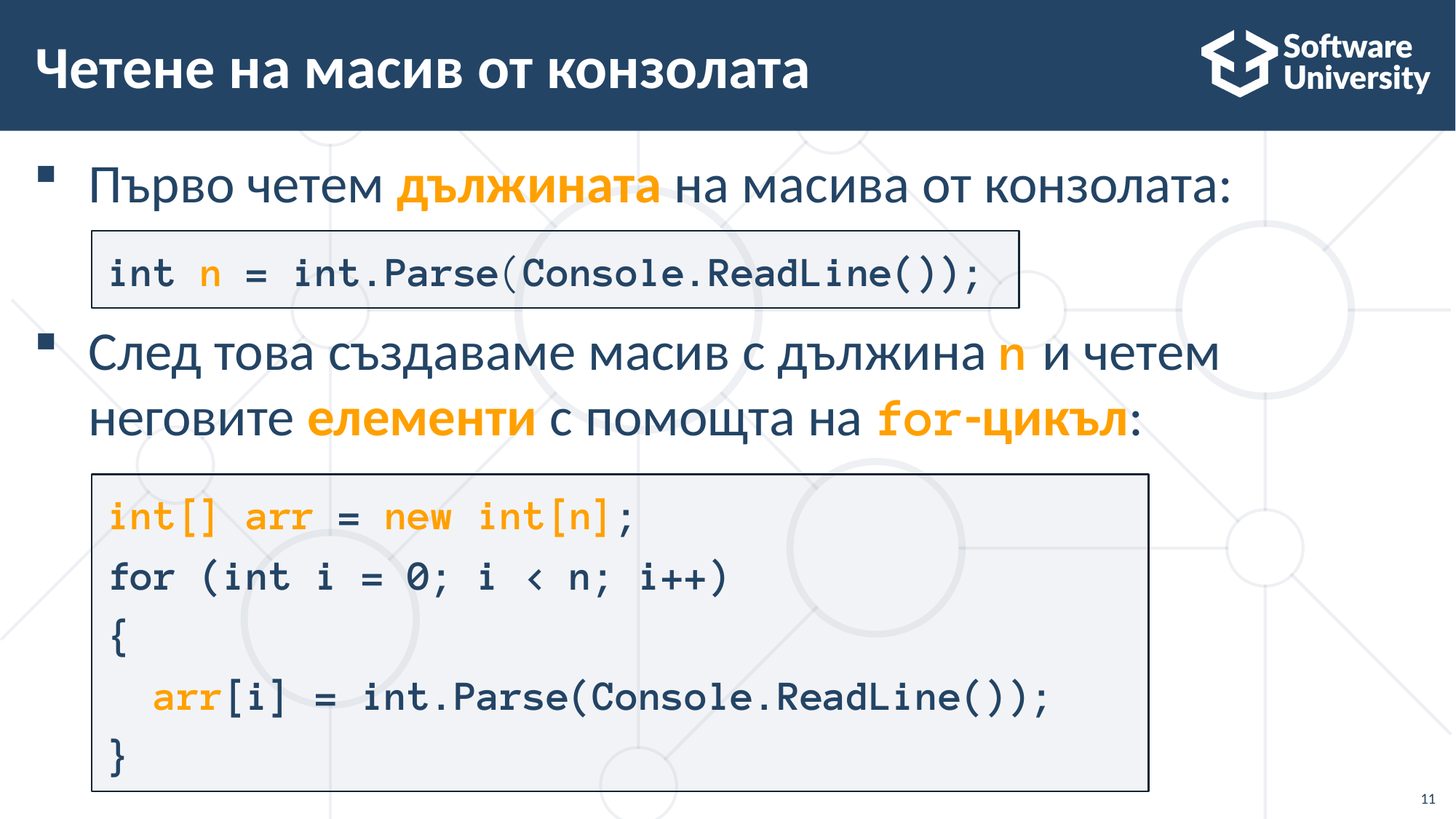

# Четене на масив от конзолата
Първо четем дължината на масива от конзолата:

След това създаваме масив с дължина n и четем неговите елементи с помощта на for-цикъл:
int n = int.Parse(Console.ReadLine());
int[] arr = new int[n];
for (int i = 0; i < n; i++)
{
  arr[i] = int.Parse(Console.ReadLine());
}
11